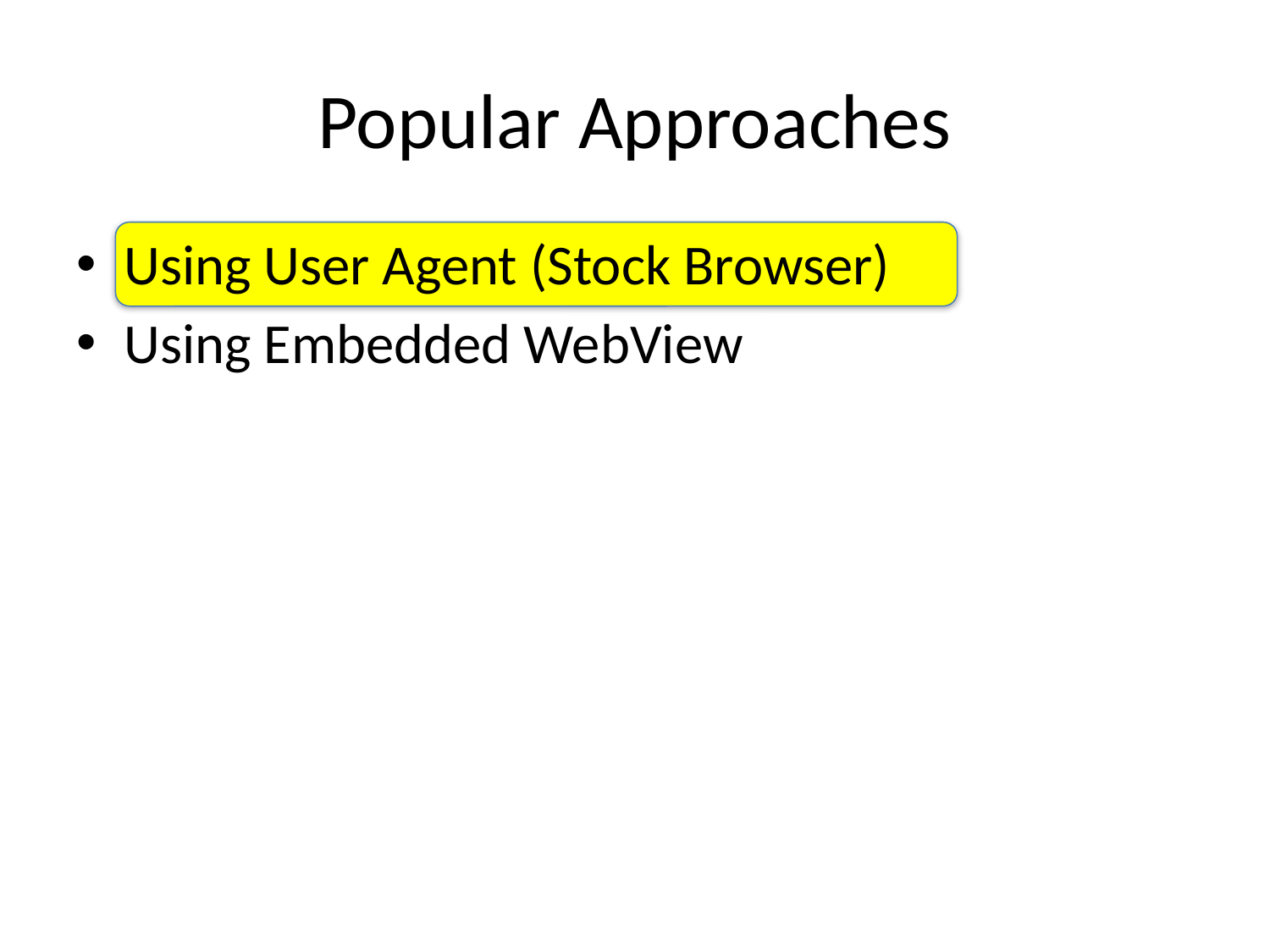

# Popular Approaches
Using User Agent (Stock Browser)
Using Embedded WebView